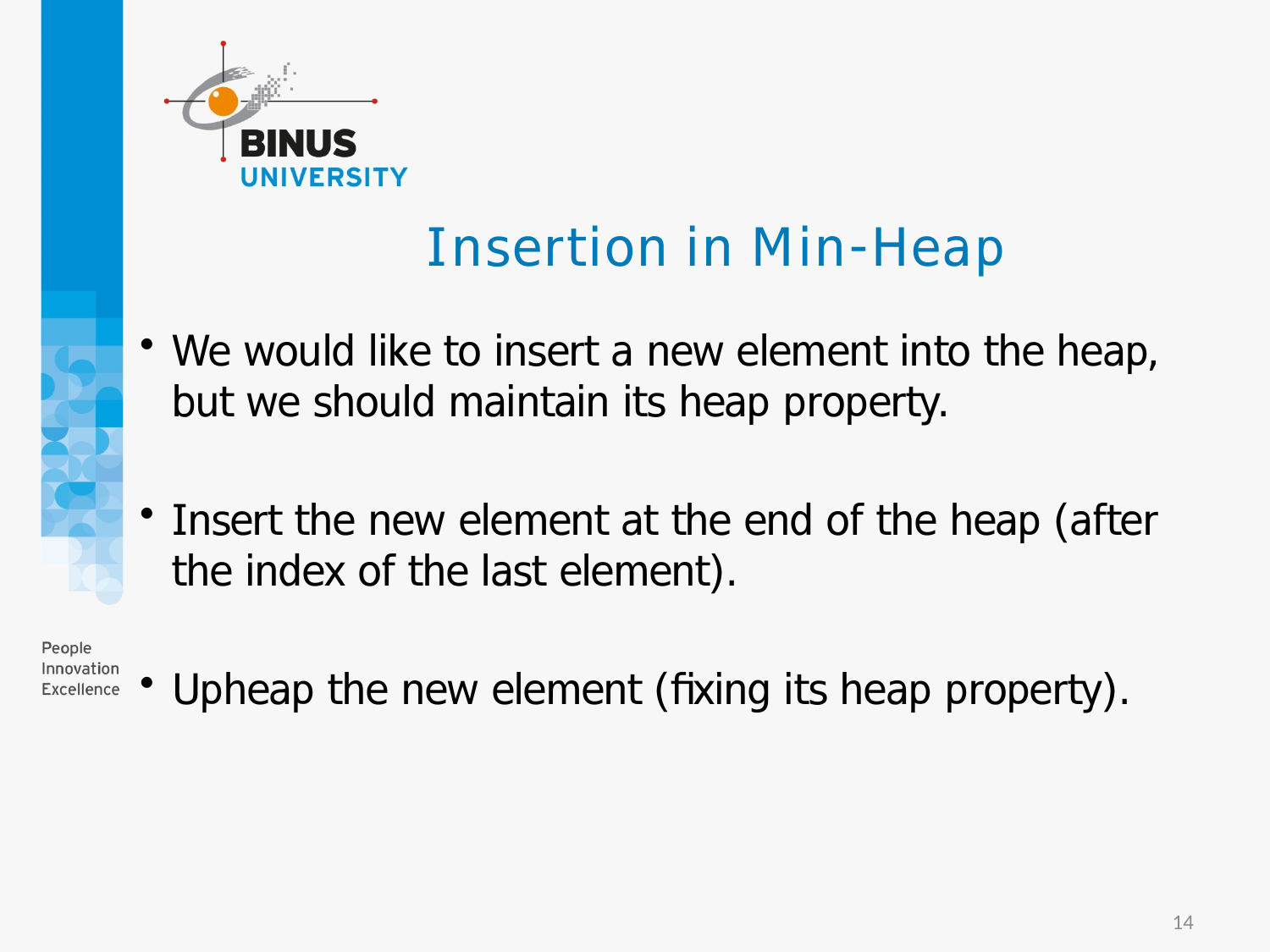

# Insertion in Min-Heap
We would like to insert a new element into the heap, but we should maintain its heap property.

Insert the new element at the end of the heap (after the index of the last element).

Upheap the new element (fixing its heap property).
14